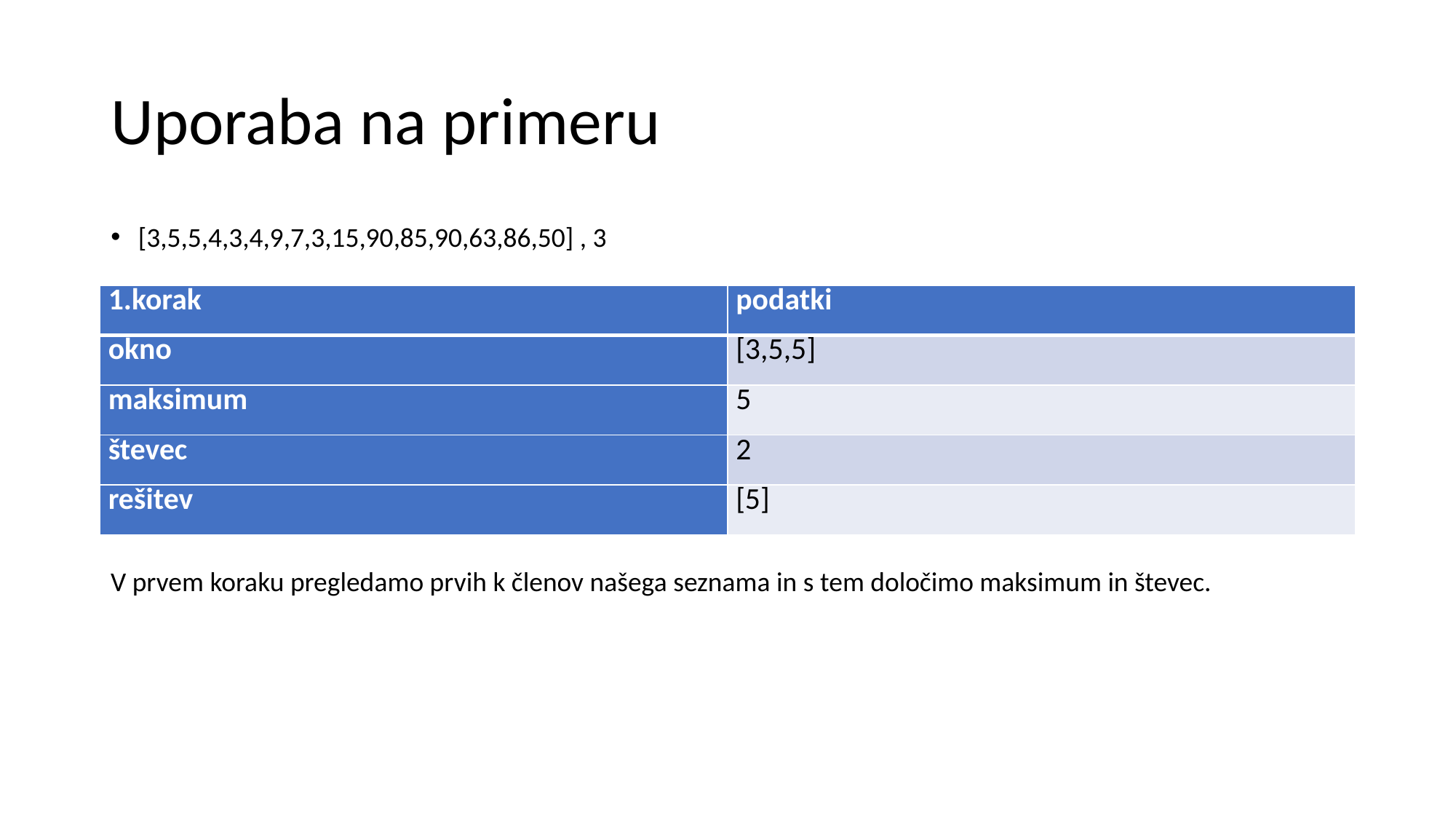

# Uporaba na primeru
[3,5,5,4,3,4,9,7,3,15,90,85,90,63,86,50] , 3

| 1.korak | podatki |
| --- | --- |
| okno | [3,5,5] |
| maksimum | 5 |
| števec | 2 |
| rešitev | [5] |
V prvem koraku pregledamo prvih k členov našega seznama in s tem določimo maksimum in števec.